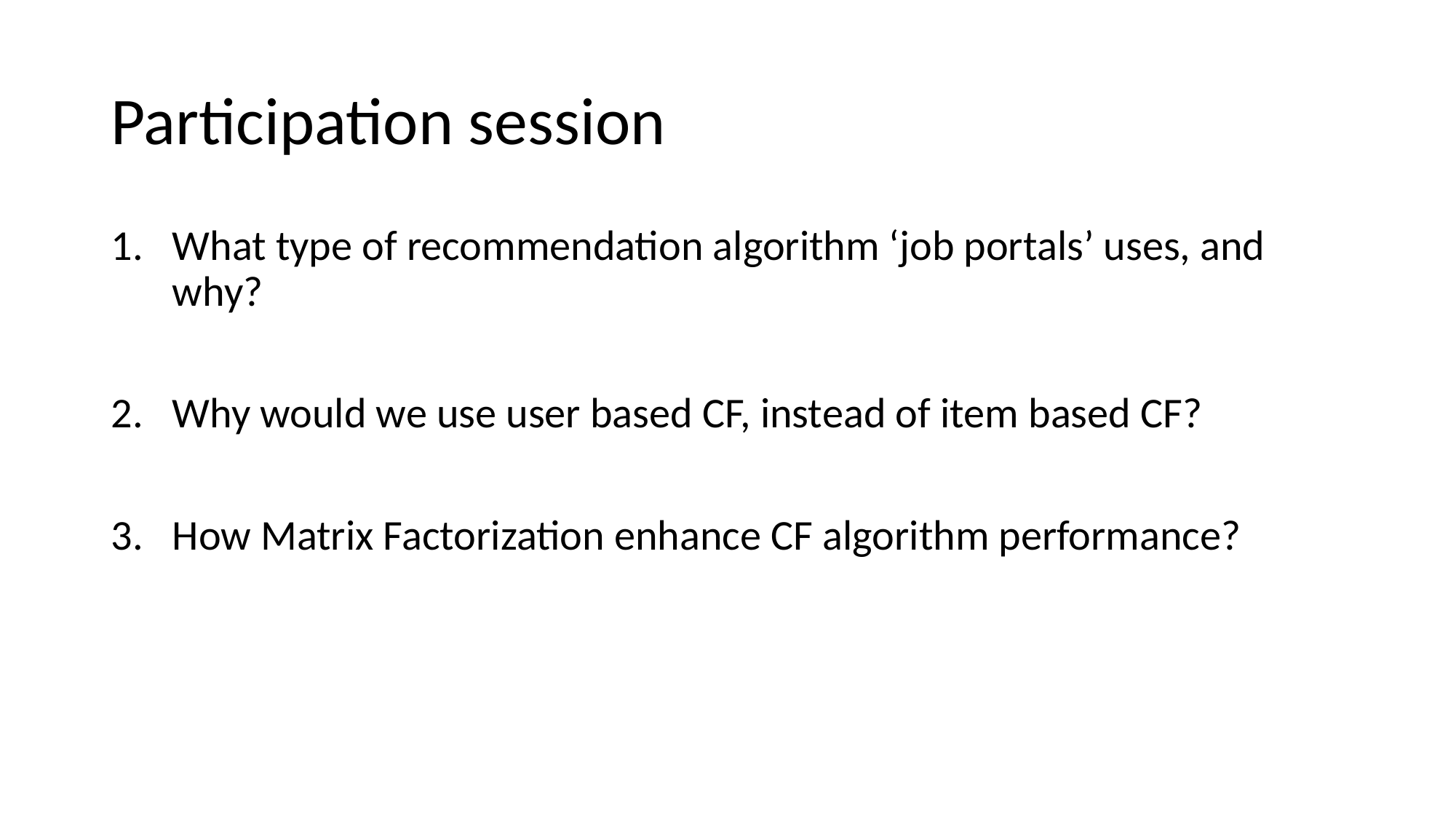

# Participation session
What type of recommendation algorithm ‘job portals’ uses, and why?

Why would we use user based CF, instead of item based CF?

How Matrix Factorization enhance CF algorithm performance?